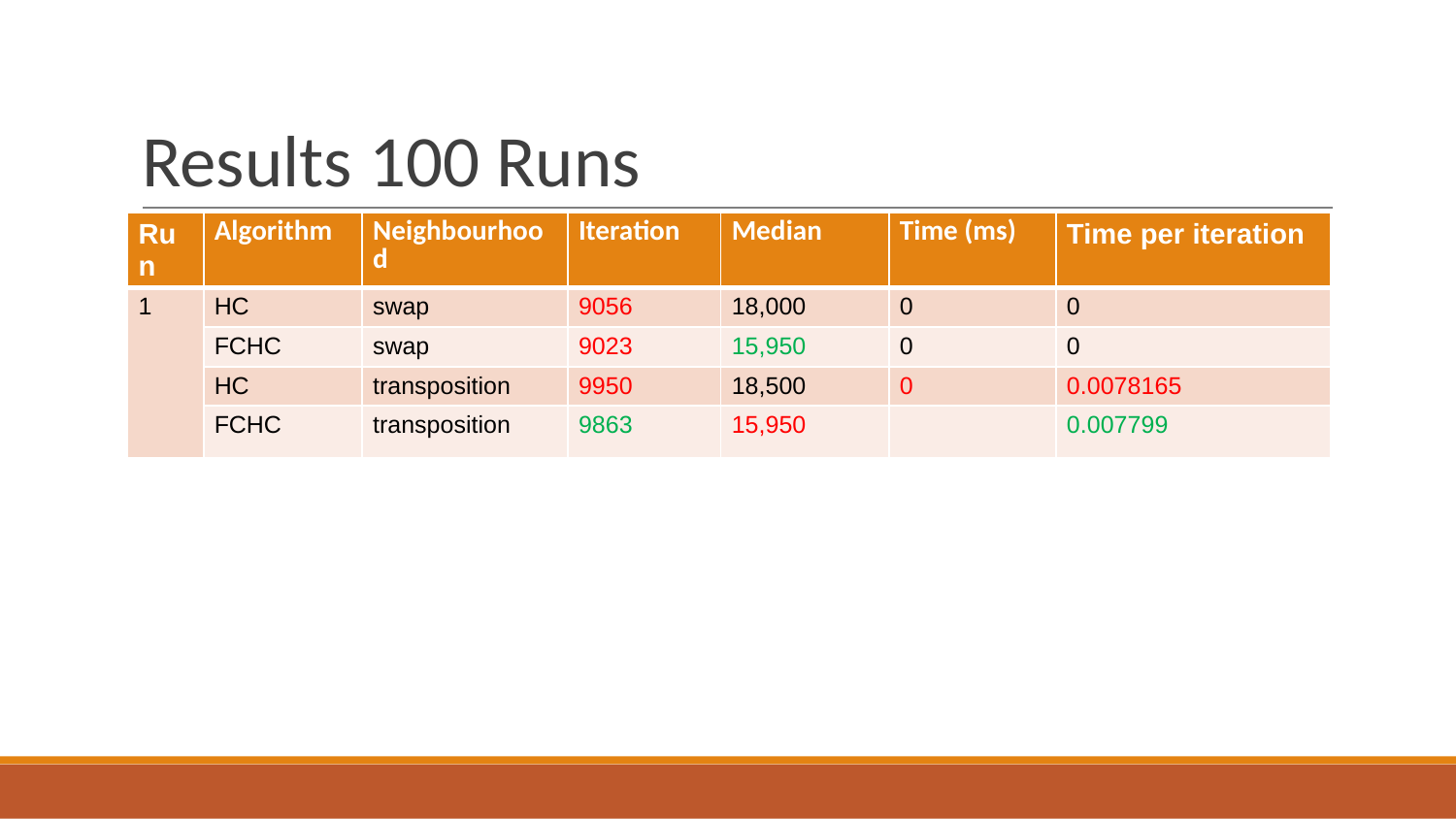

# Results 100 Runs
| Run | Algorithm | Neighbourhood | Iteration | Median | Time (ms) | Time per iteration |
| --- | --- | --- | --- | --- | --- | --- |
| 1 | HC | swap | 9056 | 18,000 | 0 | 0 |
|  | FCHC | swap | 9023 | 15,950 | 0 | 0 |
|  | HC | transposition | 9950 | 18,500 | 0 | 0.0078165 |
|  | FCHC | transposition | 9863 | 15,950 |  | 0.007799 |